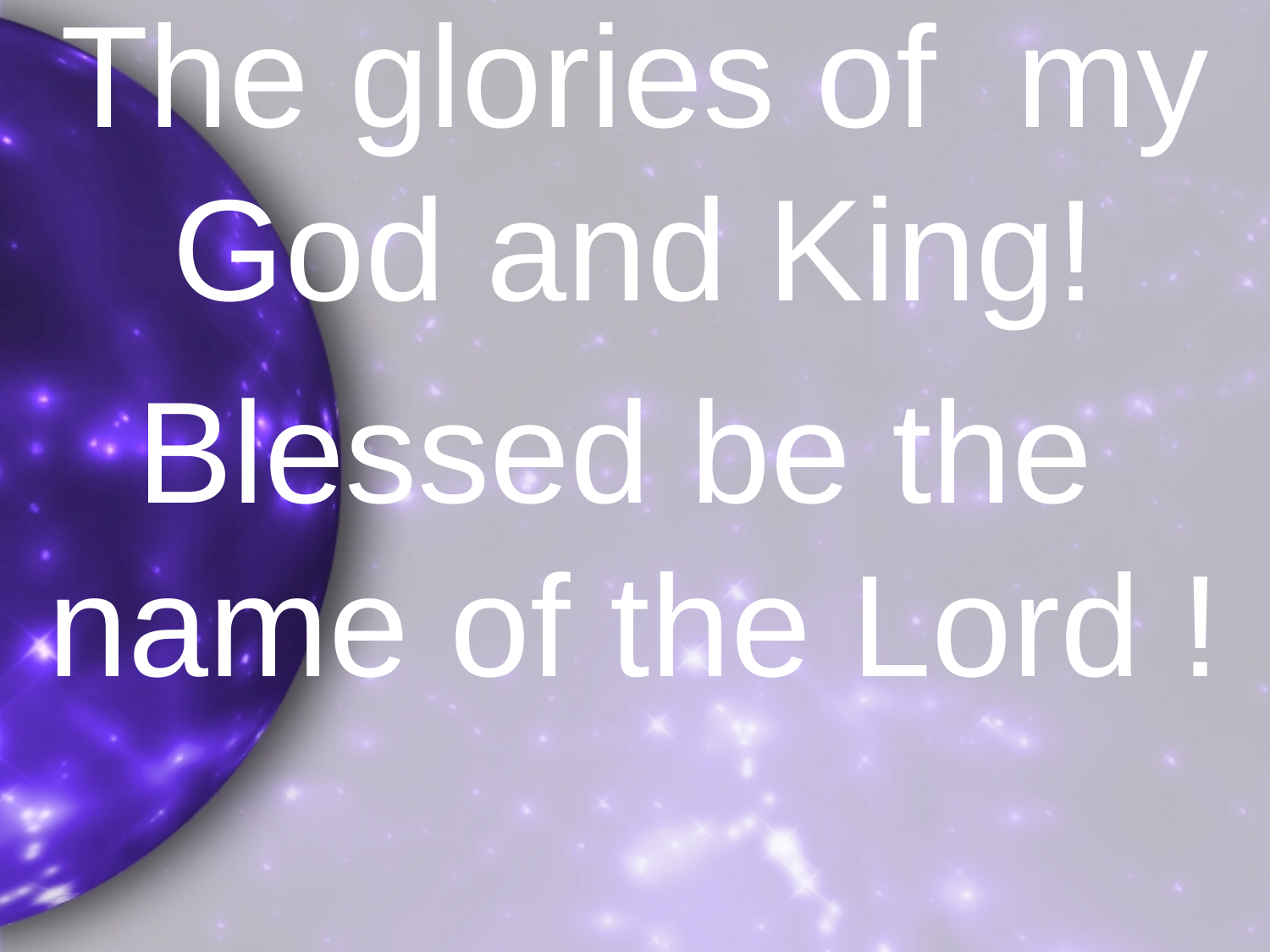

The glories of  my God and King!
Blessed be the  name of the Lord !